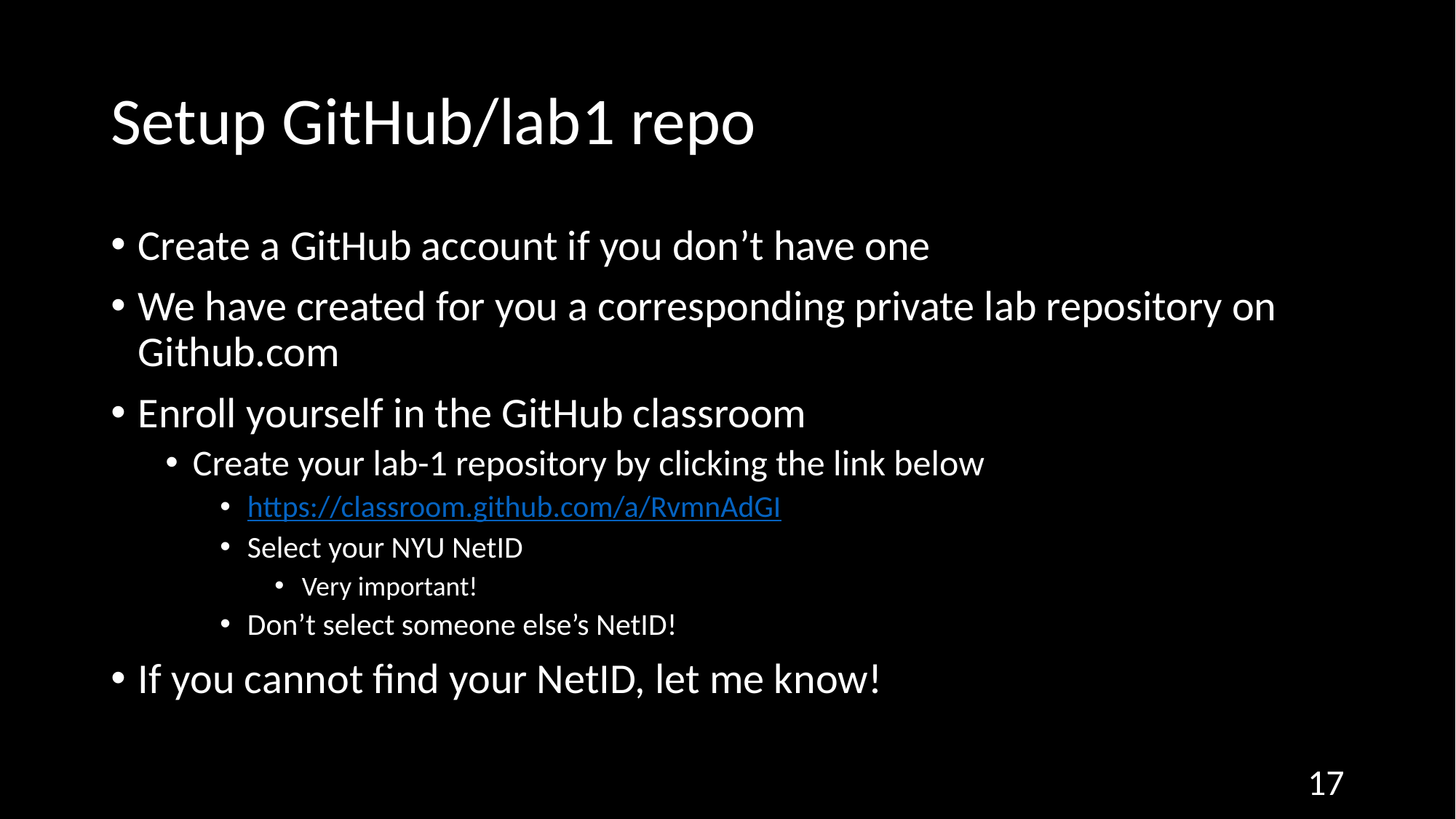

# Setup GitHub/lab1 repo
Create a GitHub account if you don’t have one
We have created for you a corresponding private lab repository on Github.com
Enroll yourself in the GitHub classroom
Create your lab-1 repository by clicking the link below
https://classroom.github.com/a/RvmnAdGI
Select your NYU NetID
Very important!
Don’t select someone else’s NetID!
If you cannot find your NetID, let me know!
17